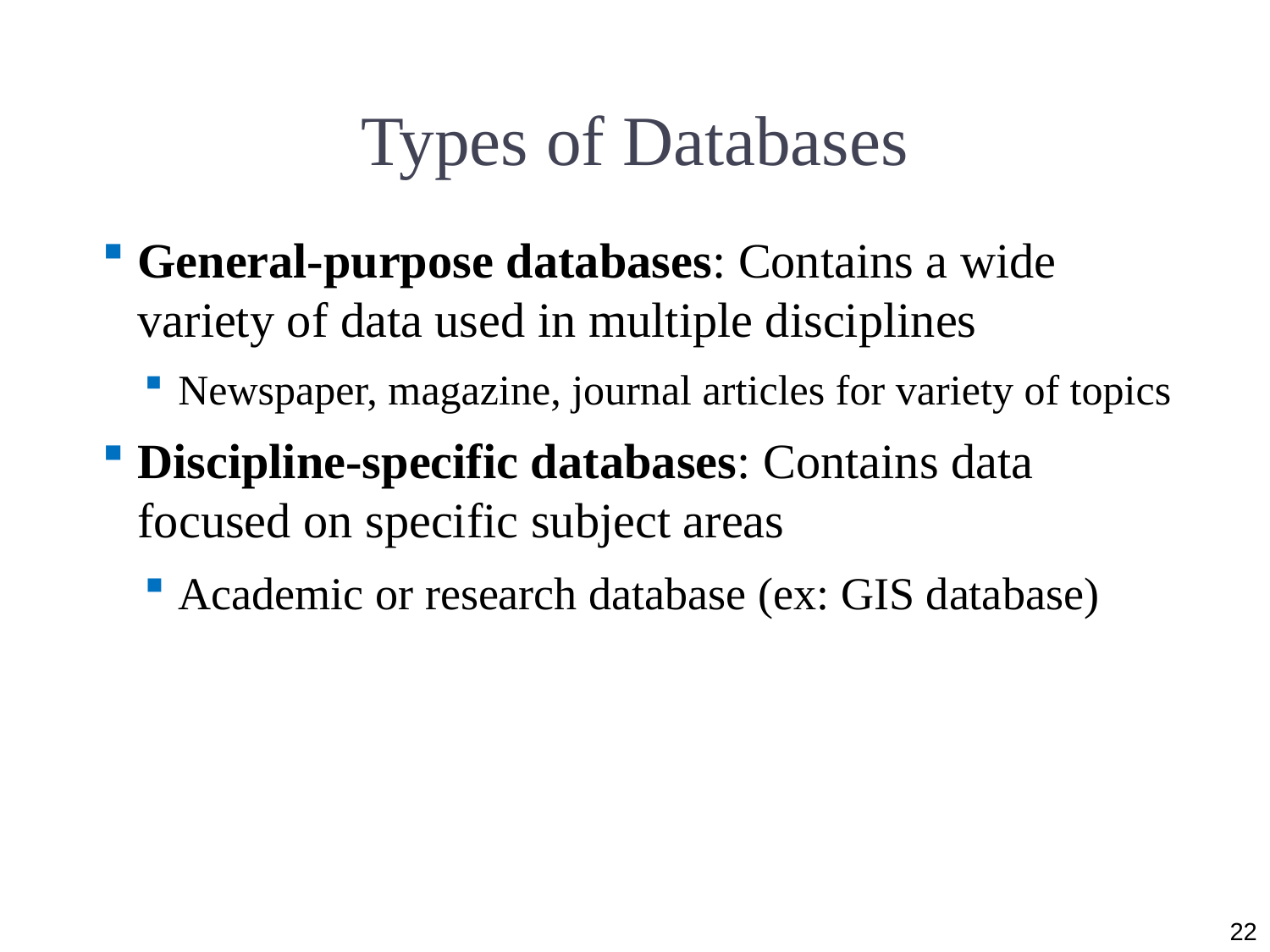

# Types of Databases
General-purpose databases: Contains a wide variety of data used in multiple disciplines
Newspaper, magazine, journal articles for variety of topics
Discipline-specific databases: Contains data focused on specific subject areas
Academic or research database (ex: GIS database)

22